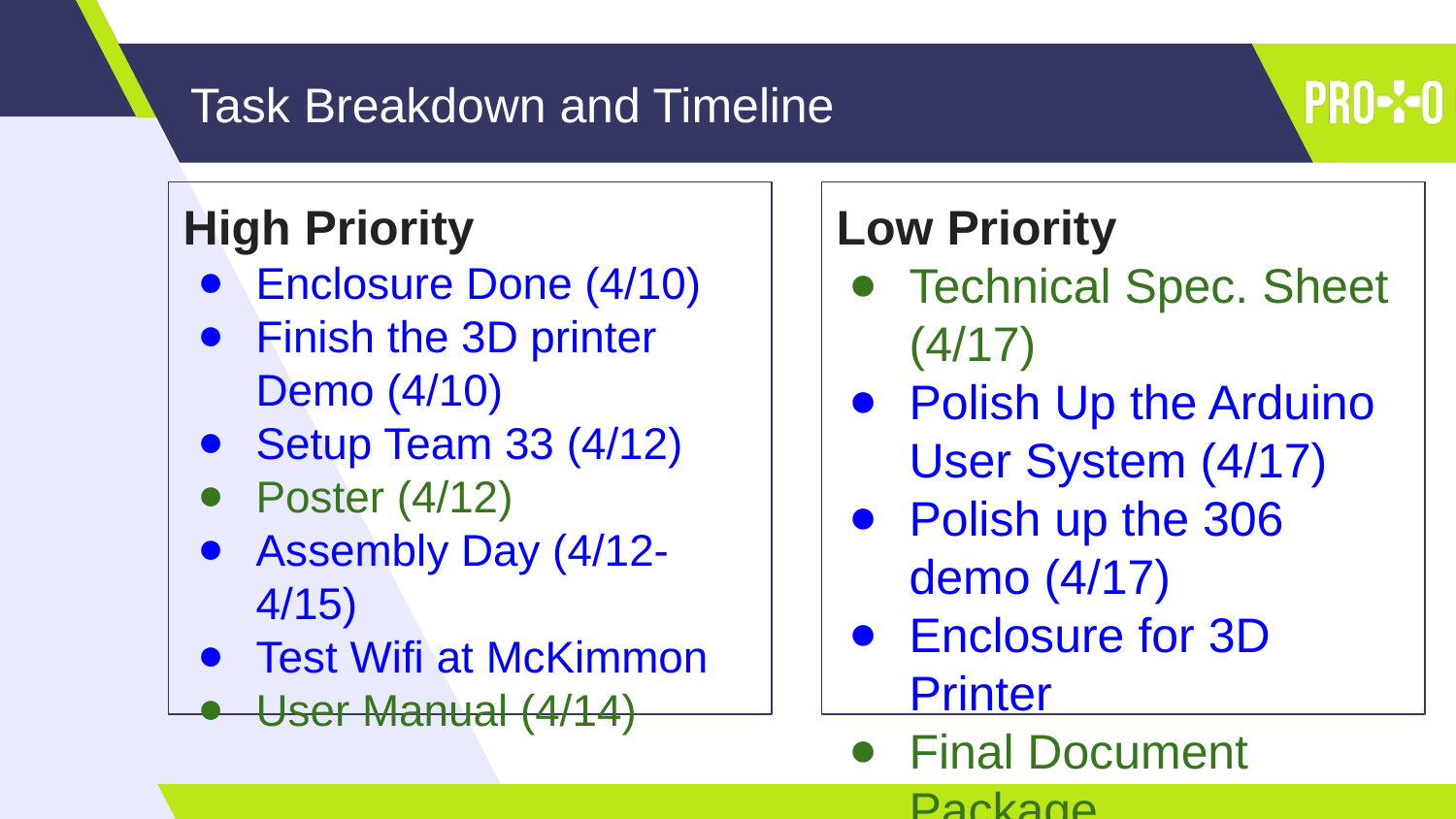

# Task Breakdown and Timeline
High Priority
Enclosure Done (4/10)
Finish the 3D printer Demo (4/10)
Setup Team 33 (4/12)
Poster (4/12)
Assembly Day (4/12-4/15)
Test Wifi at McKimmon
User Manual (4/14)

Low Priority
Technical Spec. Sheet (4/17)
Polish Up the Arduino User System (4/17)
Polish up the 306 demo (4/17)
Enclosure for 3D Printer
Final Document Package